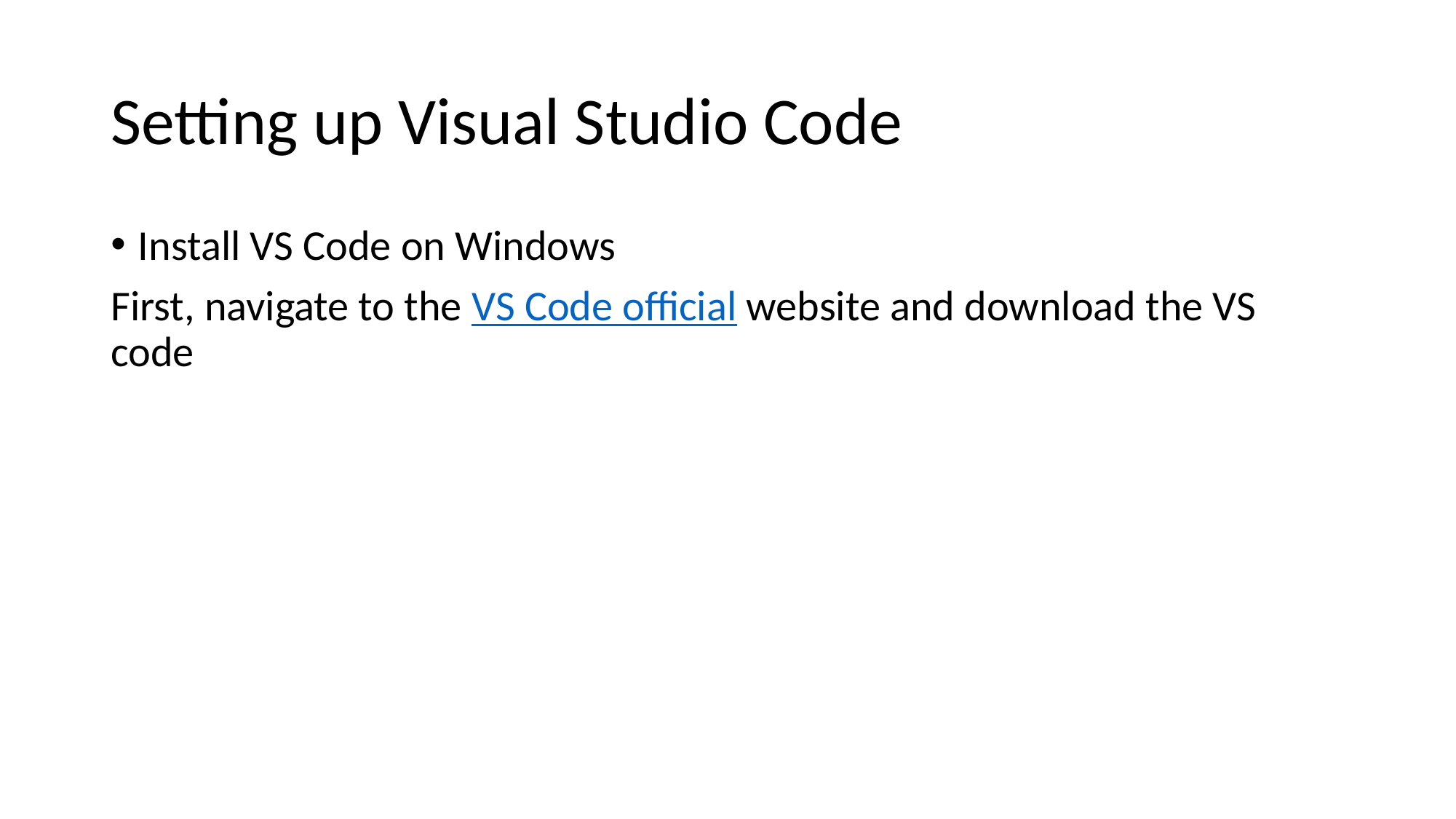

# Setting up Visual Studio Code
Install VS Code on Windows
First, navigate to the VS Code official website and download the VS code